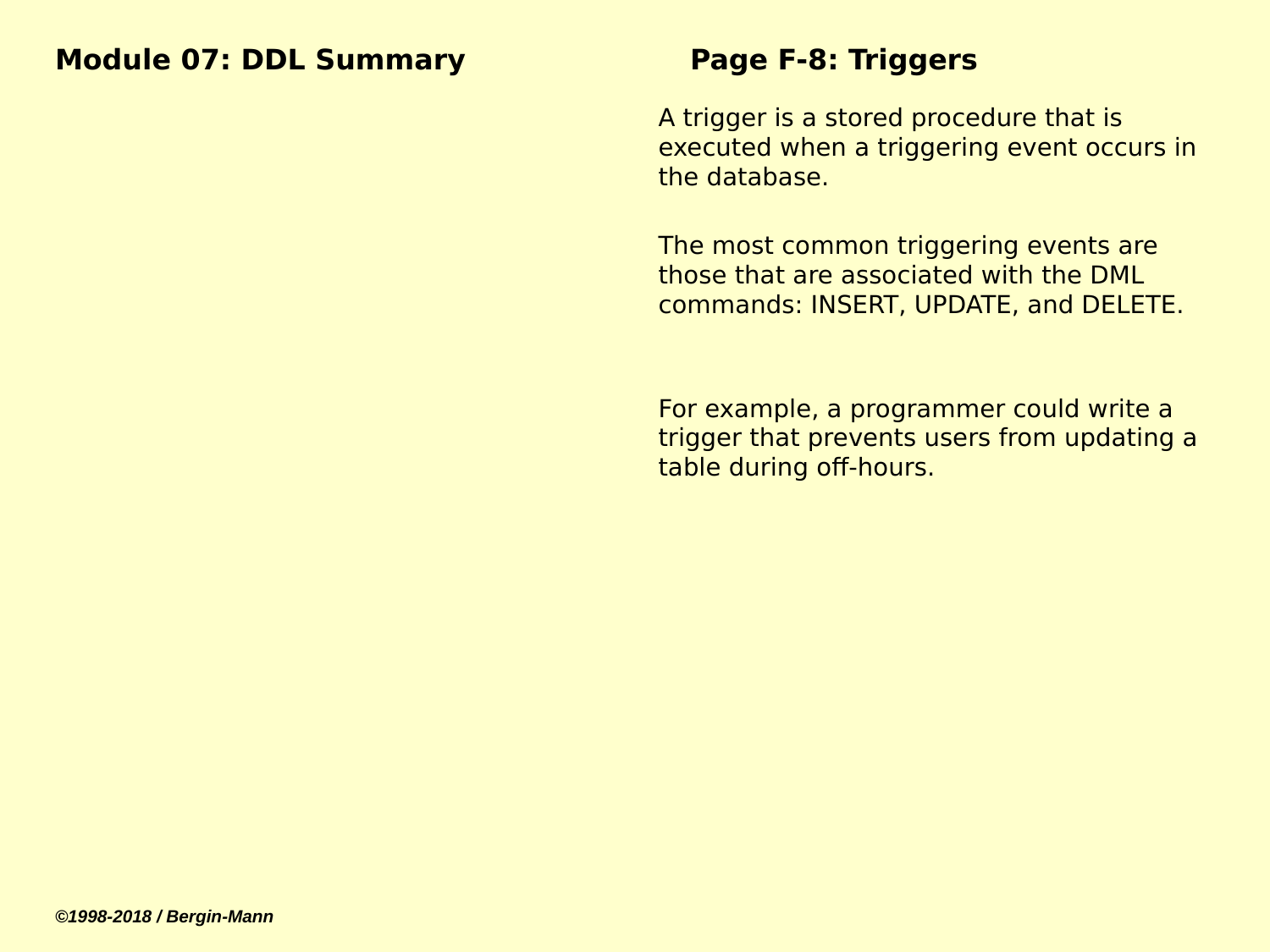

# Module 07: DDL Summary		Page F-8: Triggers

A trigger is a stored procedure that is executed when a triggering event occurs in the database.

The most common triggering events are those that are associated with the DML commands: INSERT, UPDATE, and DELETE.

For example, a programmer could write a trigger that prevents users from updating a table during off-hours.
©1998-2018 / Bergin-Mann